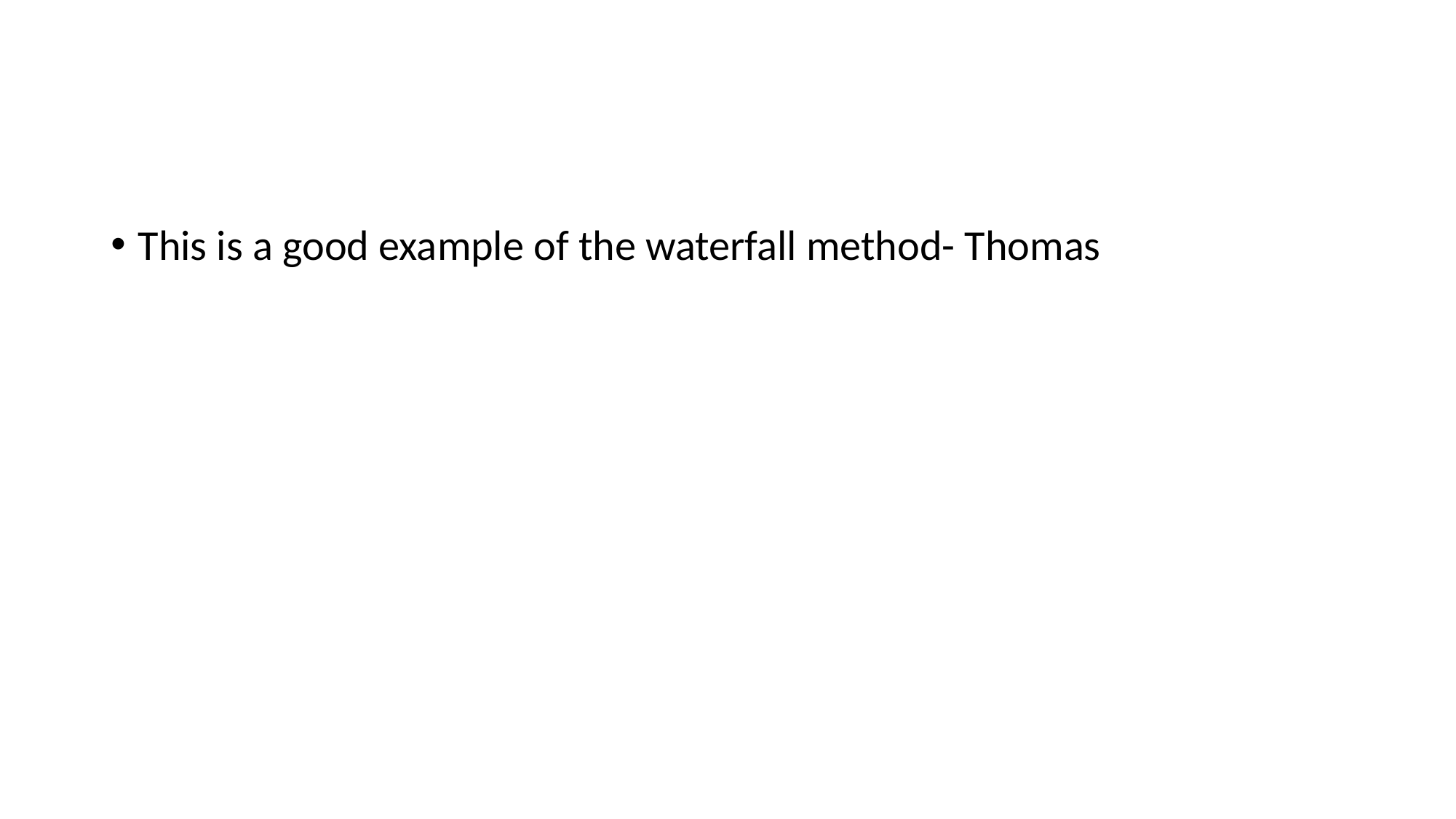

#
This is a good example of the waterfall method- Thomas